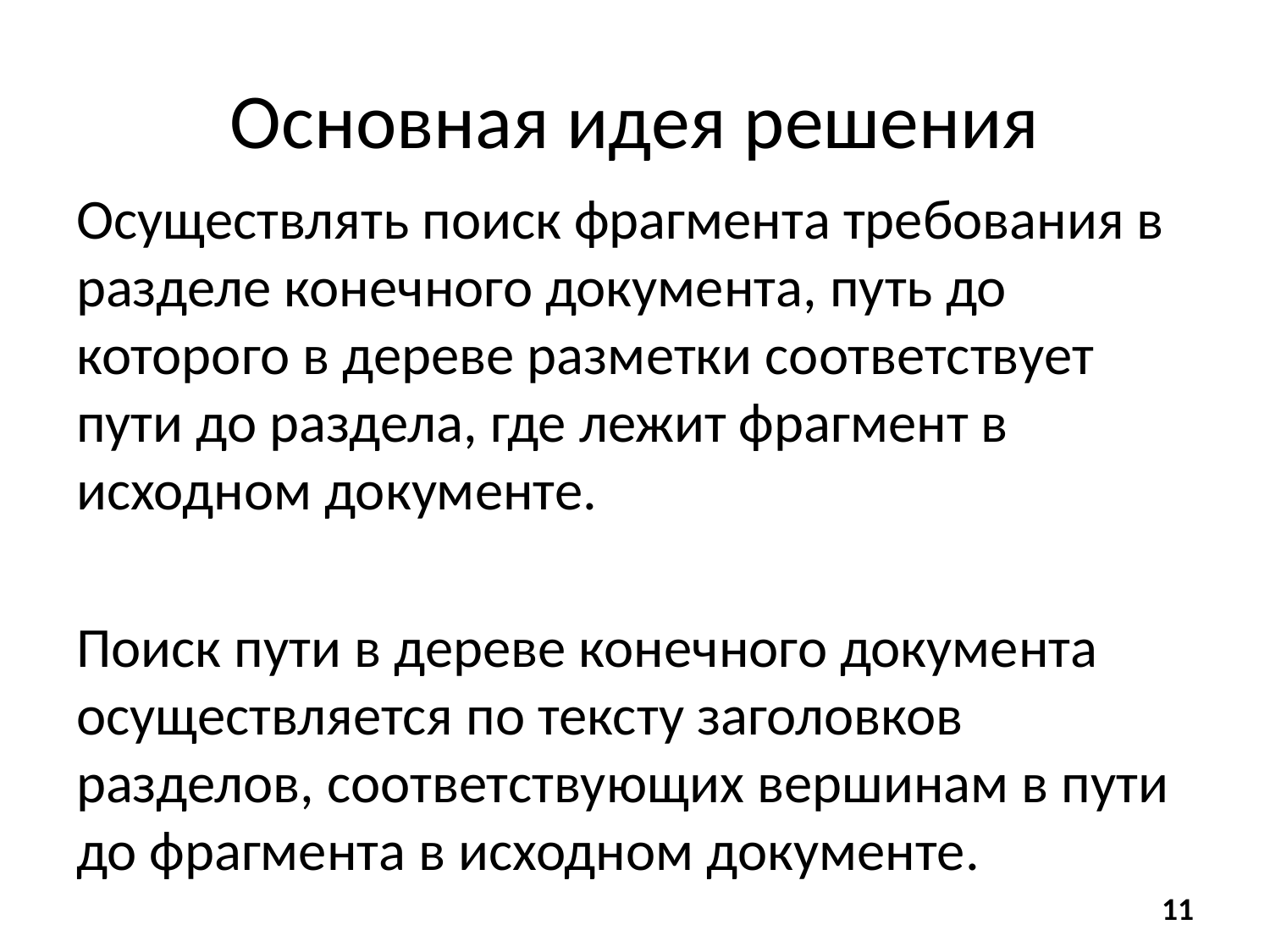

# Основная идея решения
Осуществлять поиск фрагмента требования в разделе конечного документа, путь до которого в дереве разметки соответствует пути до раздела, где лежит фрагмент в исходном документе.

Поиск пути в дереве конечного документа осуществляется по тексту заголовков разделов, соответствующих вершинам в пути до фрагмента в исходном документе.

11